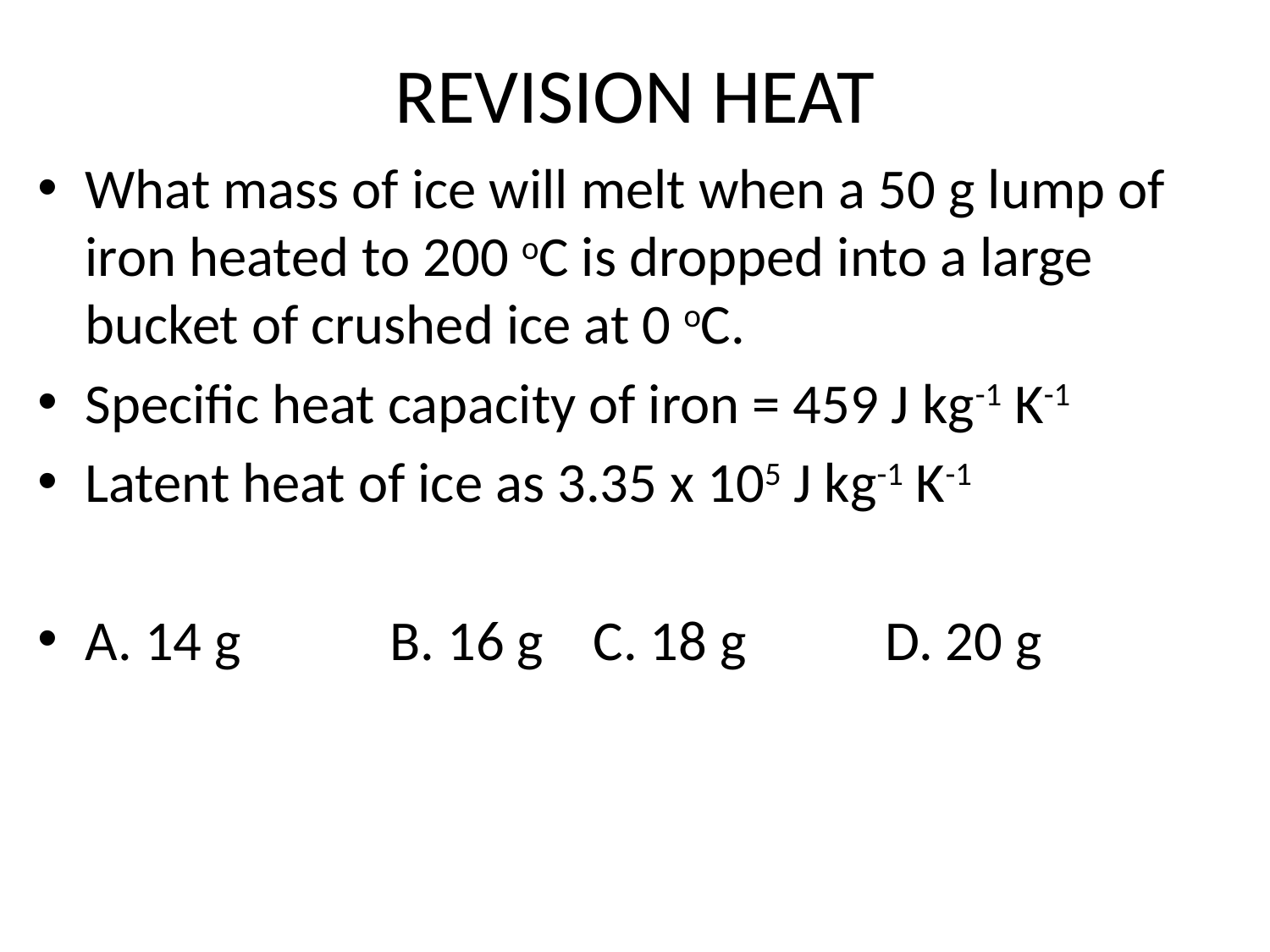

# REVISION HEAT
What mass of ice will melt when a 50 g lump of iron heated to 200 oC is dropped into a large bucket of crushed ice at 0 oC.
Specific heat capacity of iron = 459 J kg-1 K-1
Latent heat of ice as 3.35 x 105 J kg-1 K-1

A. 14 g	    B. 16 g 	C. 18 g	   D. 20 g